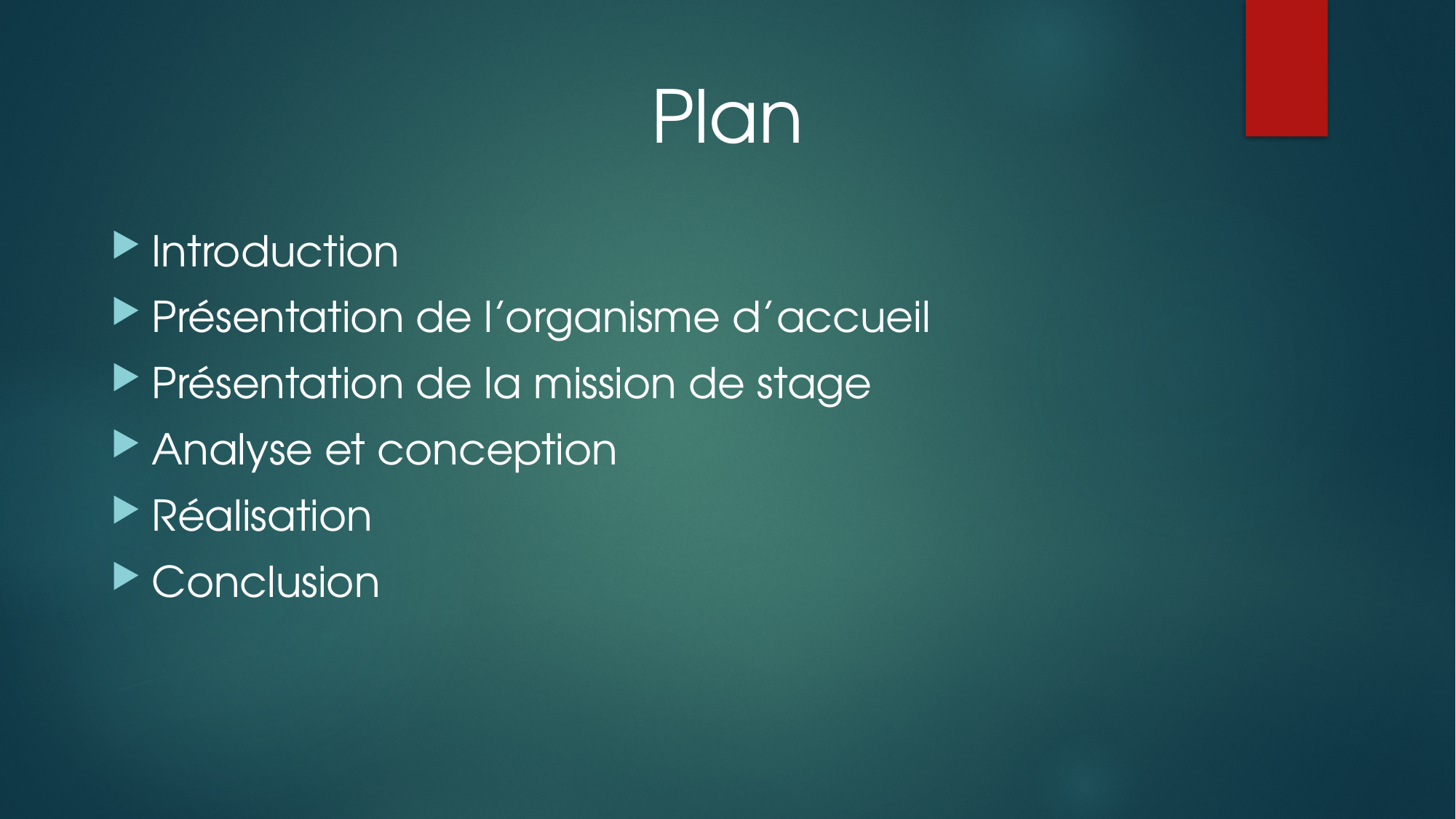

Plan

Introduction
Présentation de l’organisme d’accueil
Présentation de la mission de stage
Analyse et conception
Réalisation
Conclusion